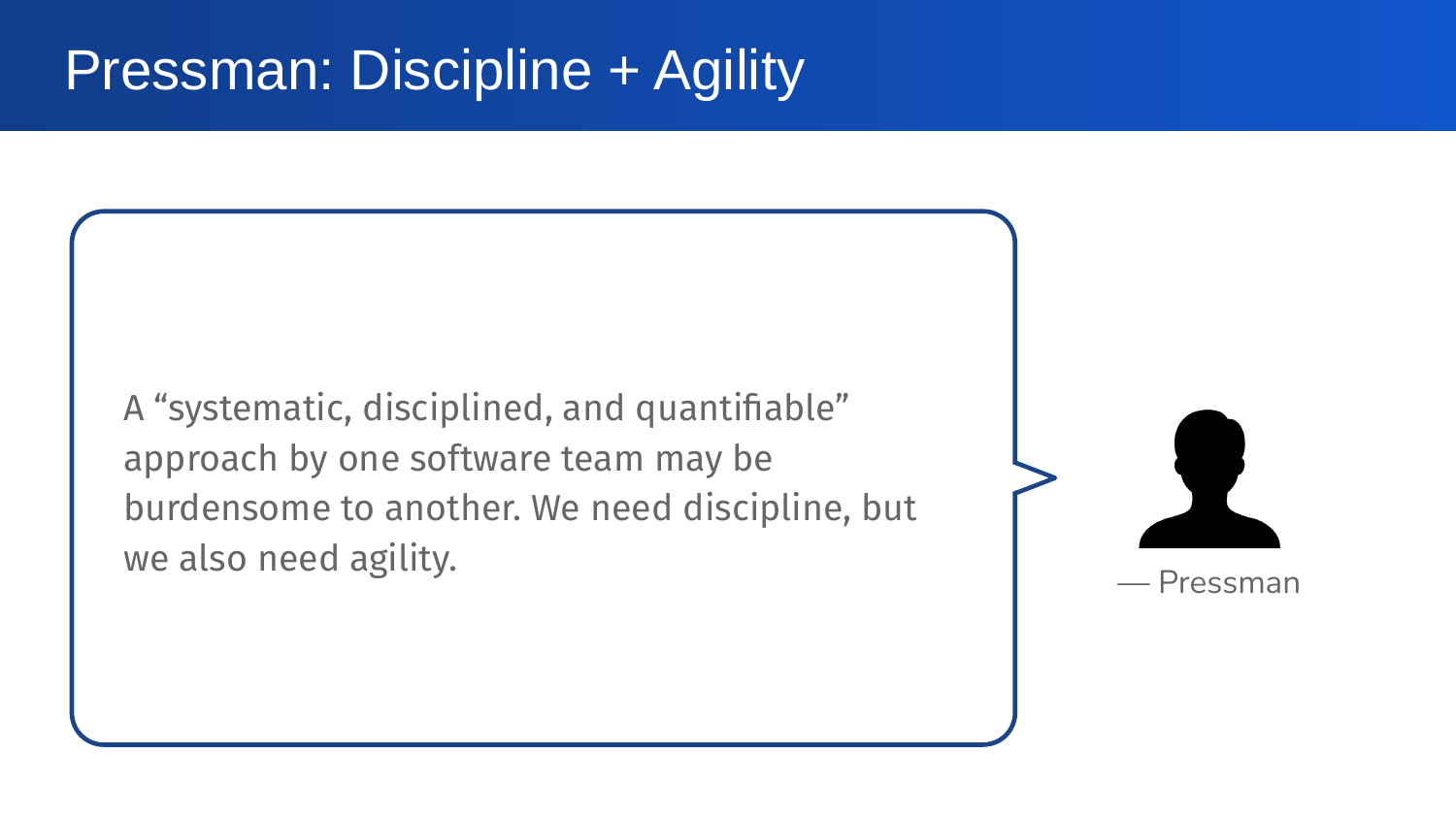

# Pressman: Discipline + Agility
A “systematic, disciplined, and quantifiable” approach by one software team may be burdensome to another. We need discipline, but we also need agility.
— Pressman